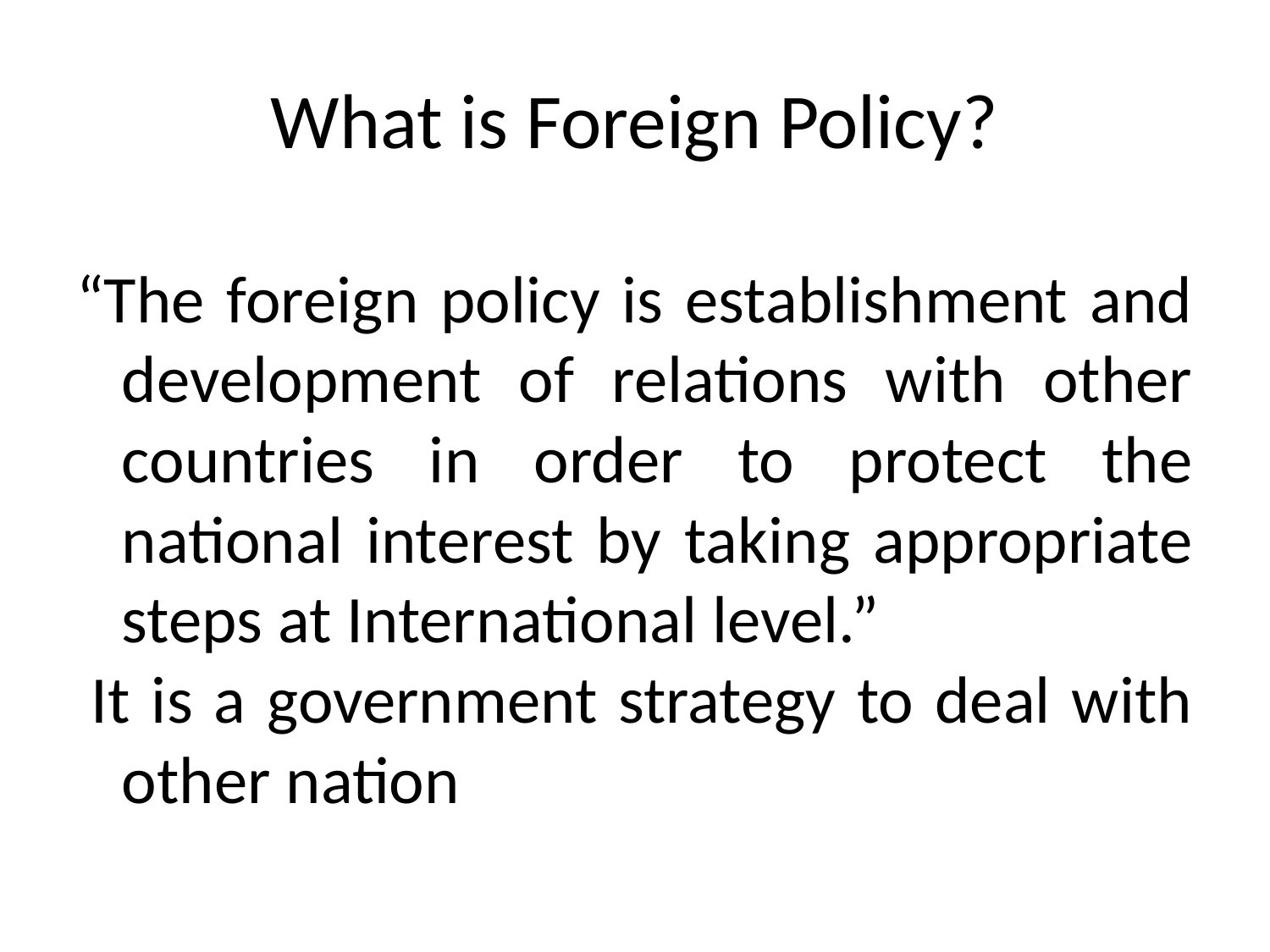

# What is Foreign Policy?
“The foreign policy is establishment and development of relations with other countries in order to protect the national interest by taking appropriate steps at International level.”
 It is a government strategy to deal with other nation